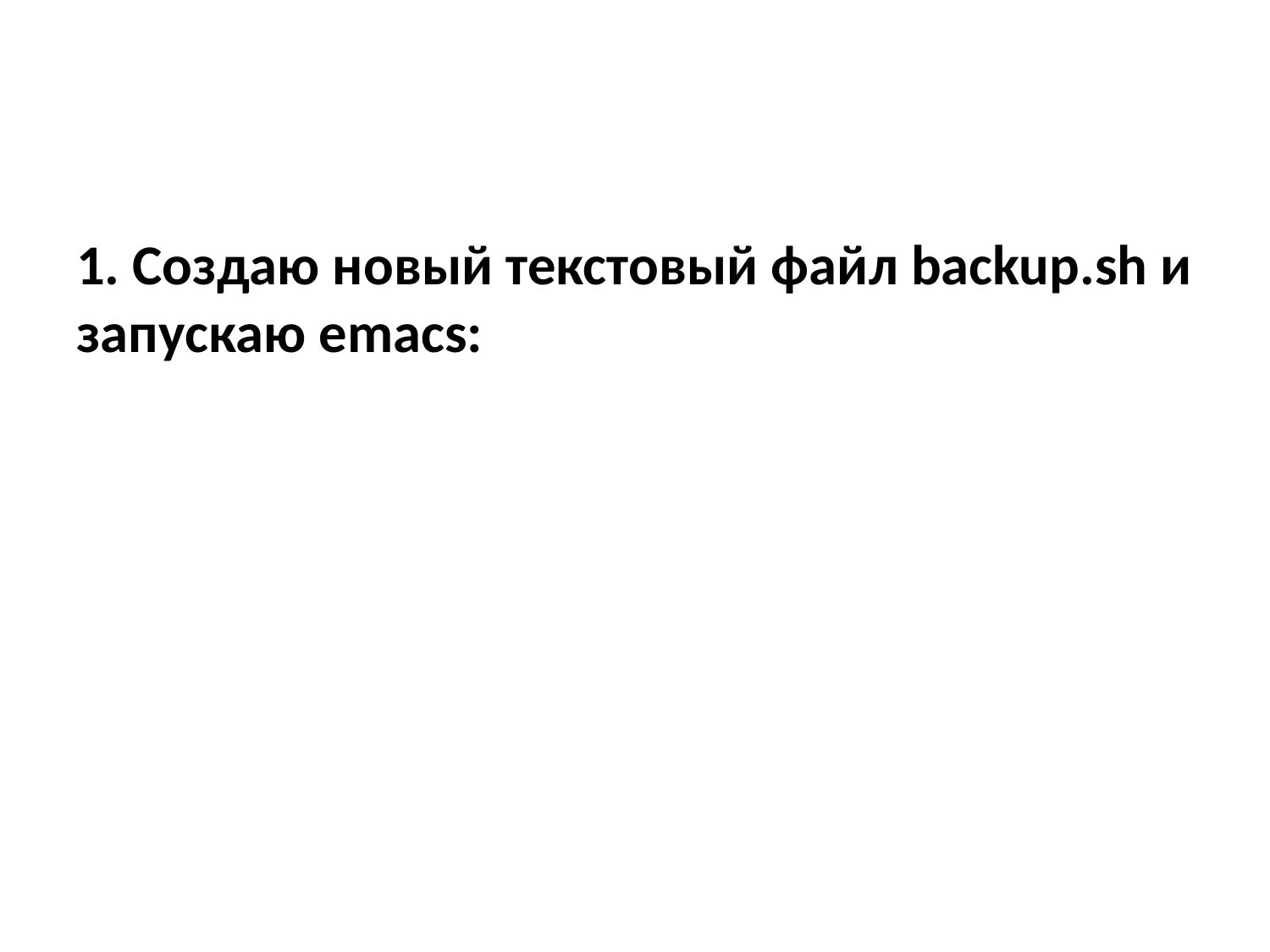

1. Создаю новый текстовый файл backup.sh и запускаю emacs: